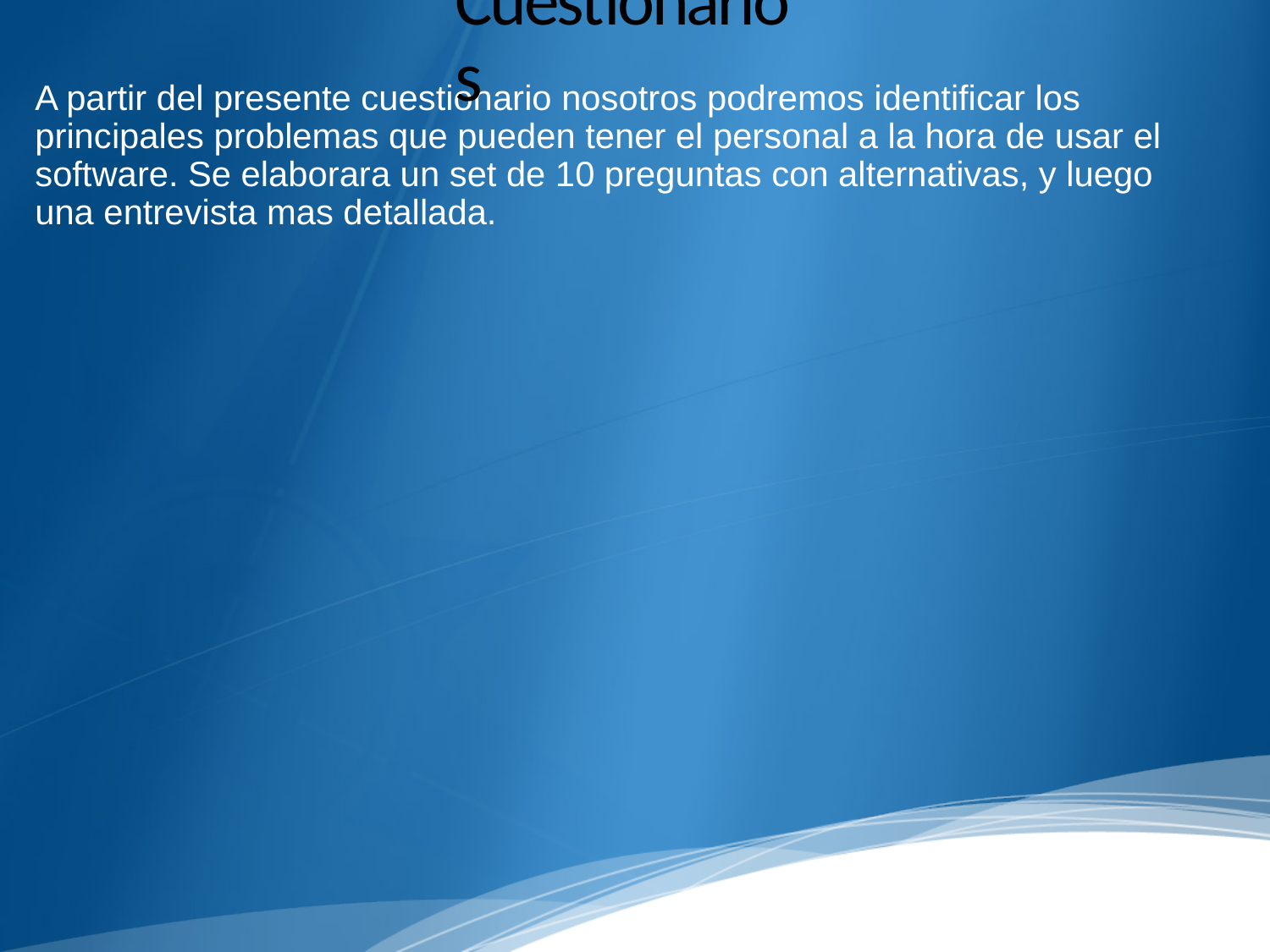

# Cuestionarios
A partir del presente cuestionario nosotros podremos identificar los principales problemas que pueden tener el personal a la hora de usar el software. Se elaborara un set de 10 preguntas con alternativas, y luego una entrevista mas detallada.